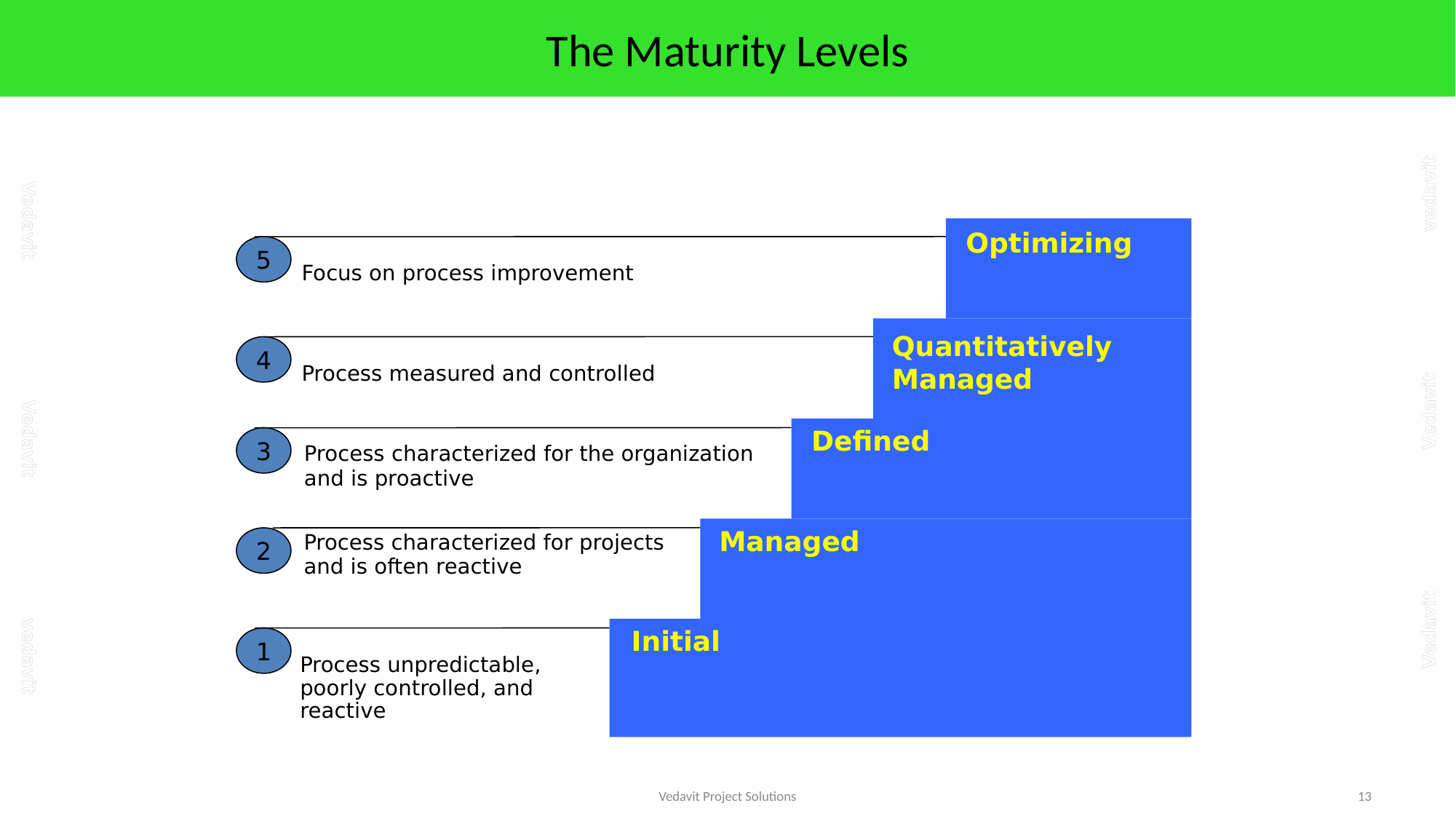

# The Maturity Levels

Optimizing
5

Focus on process improvement

Quantitatively
Managed
4

Process measured and controlled

Defined
3

Process characterized for the organization
and is proactive

Managed
Process characterized for projects
and is often reactive

2

Initial
1

Process unpredictable,
poorly controlled, and
reactive

Vedavit Project Solutions
13